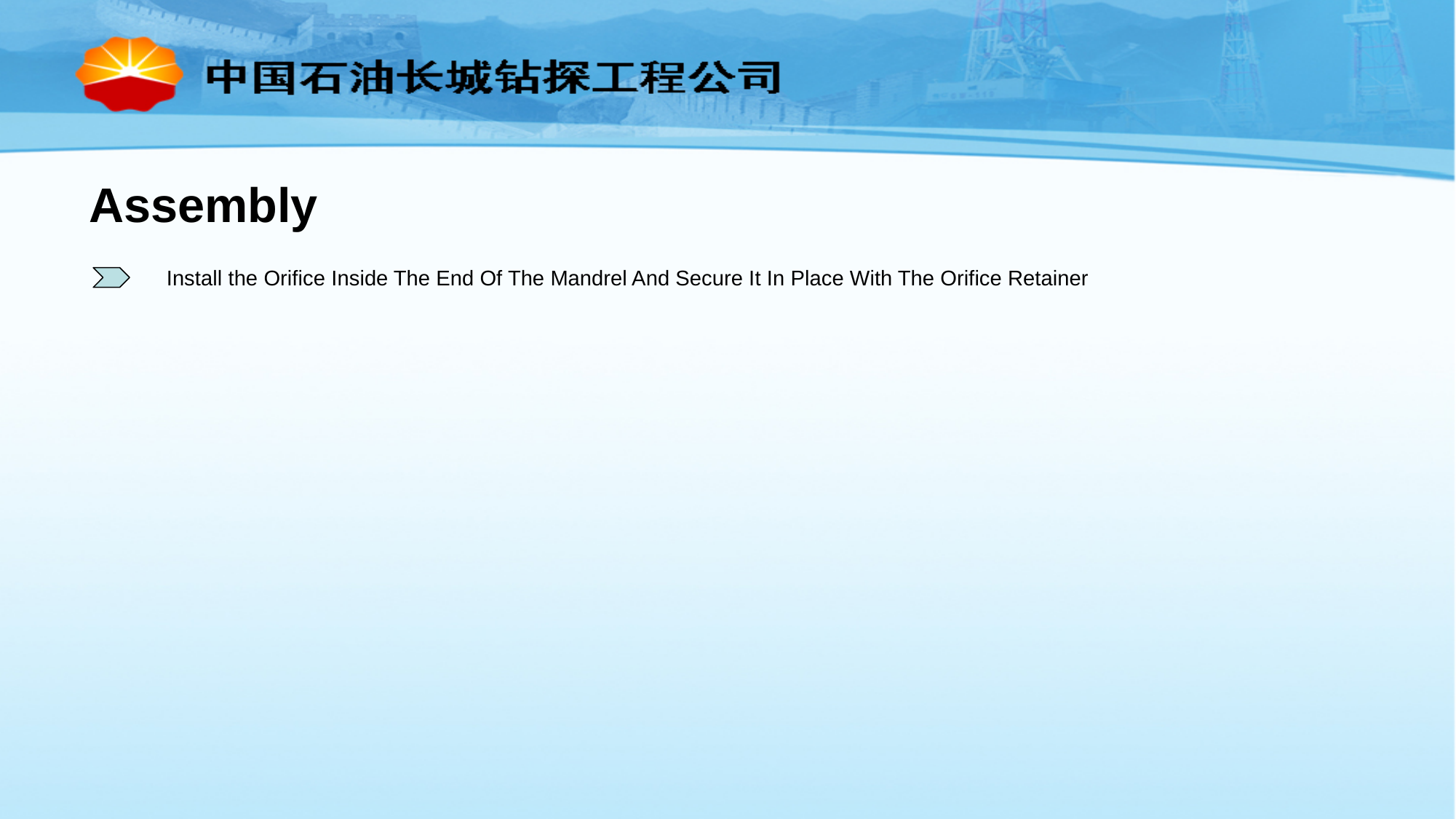

Assembly
Install the Orifice Inside The End Of The Mandrel And Secure It In Place With The Orifice Retainer